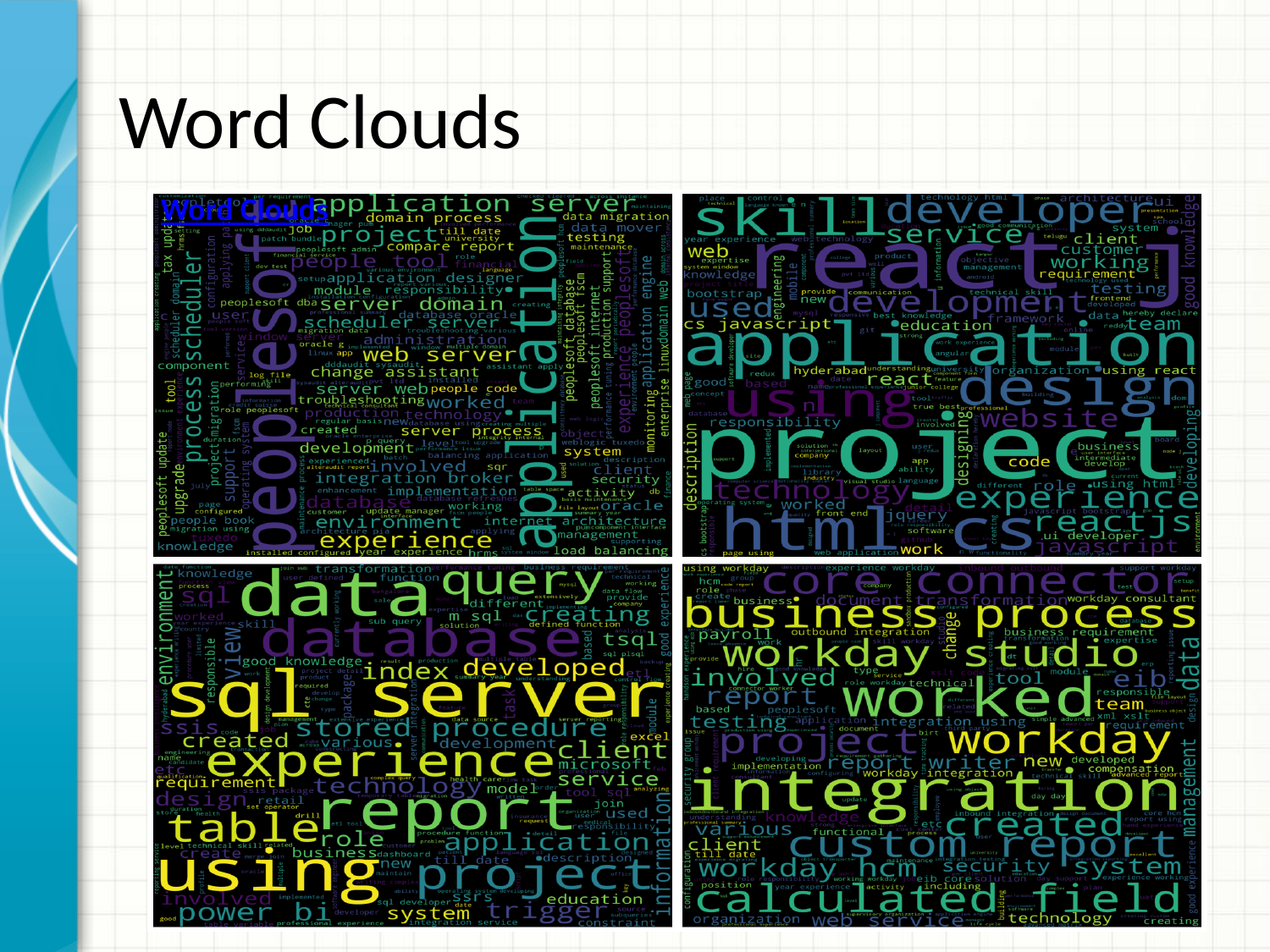

# Word Clouds
| Word Clouds |  |
| --- | --- |
|  |  |